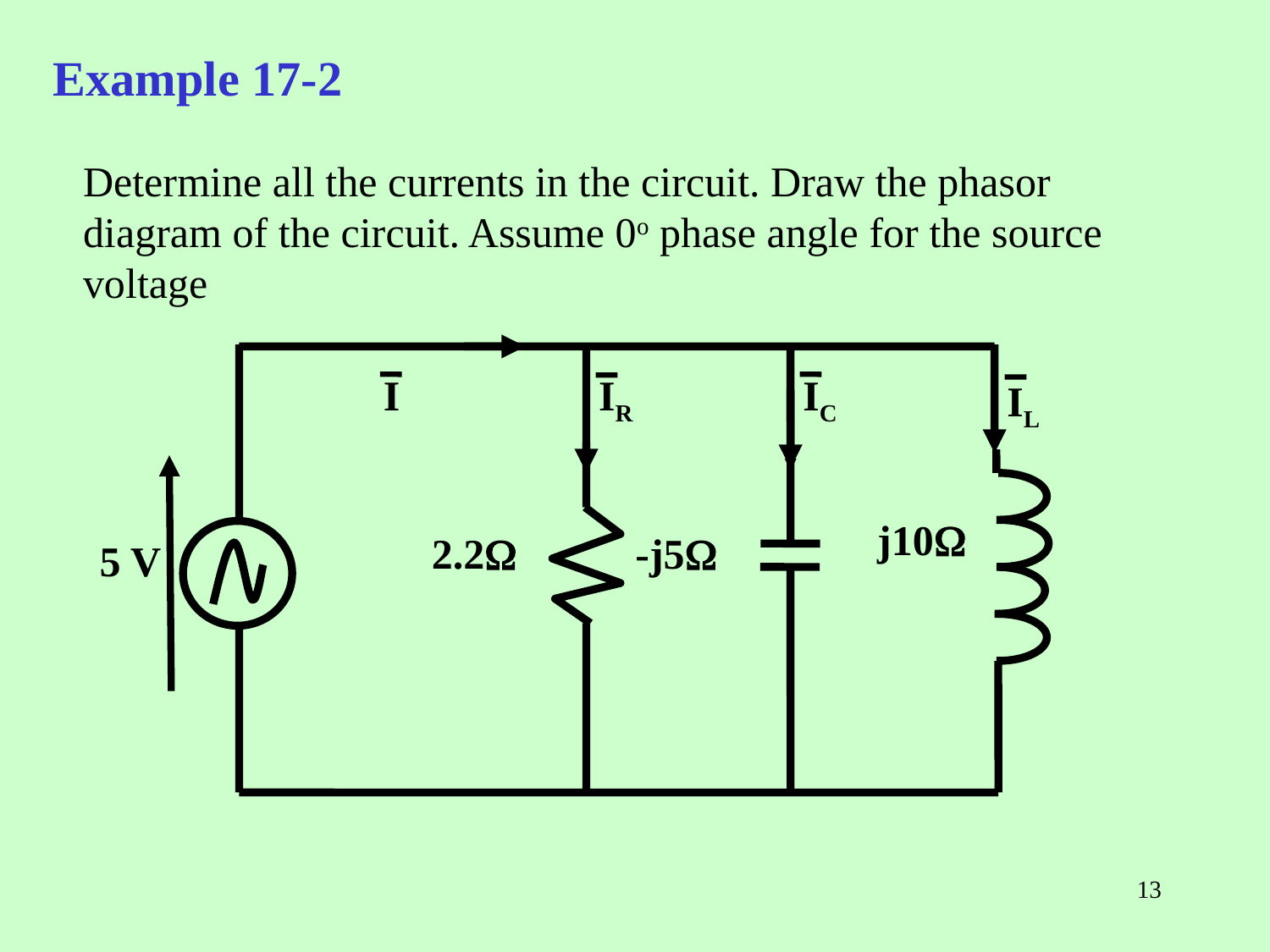

Example 17-2
Determine all the currents in the circuit. Draw the phasor diagram of the circuit. Assume 0o phase angle for the source voltage

I
IR
IC
IL

j10Ω

2.2Ω
-j5Ω
5 V

13